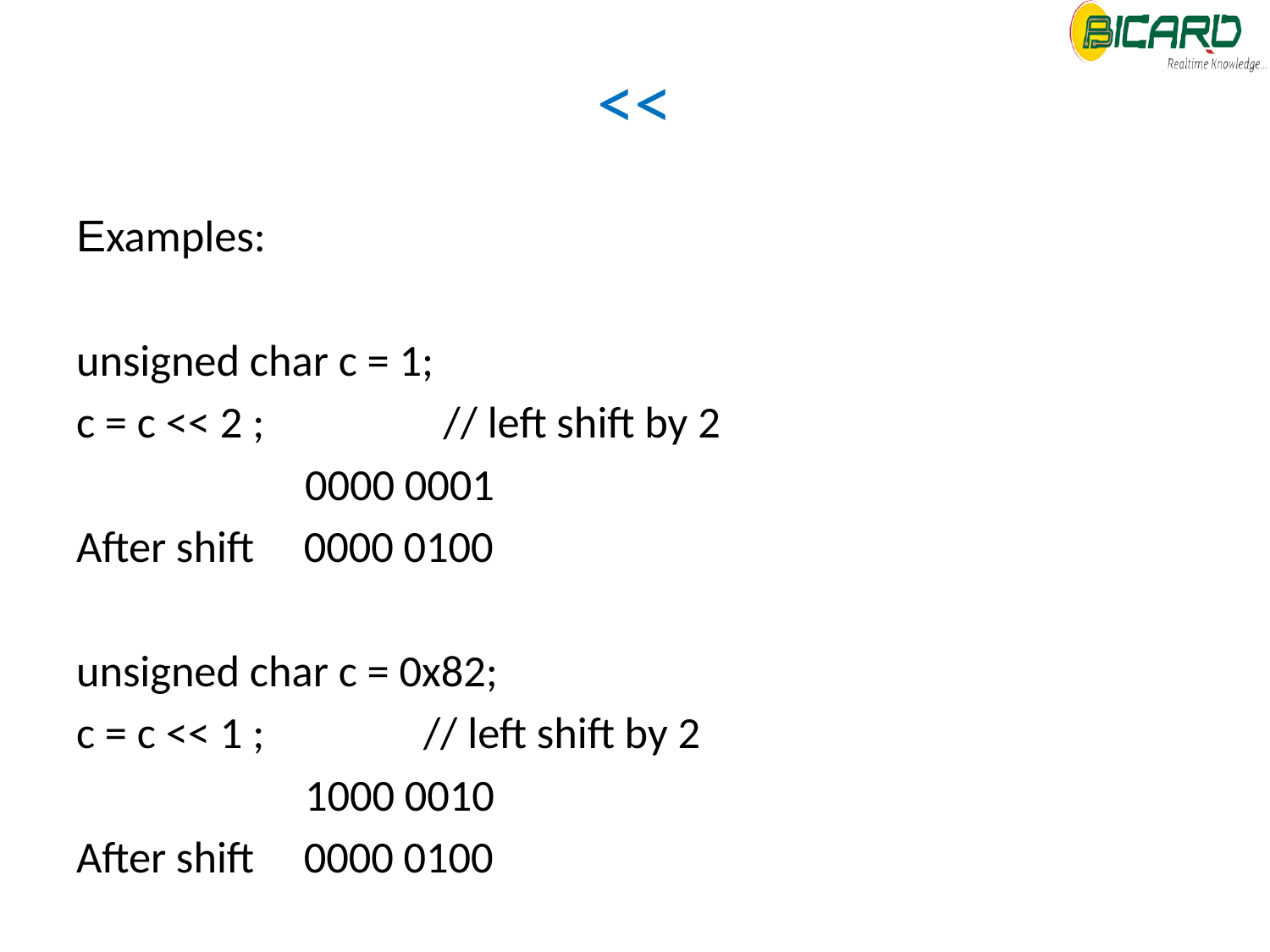

# <<
Examples:

unsigned char c = 1;
c = c << 2 ;                  // left shift by 2
                       0000 0001
After shift     0000 0100

unsigned char c = 0x82;
c = c << 1 ;                // left shift by 2
                       1000 0010
After shift     0000 0100